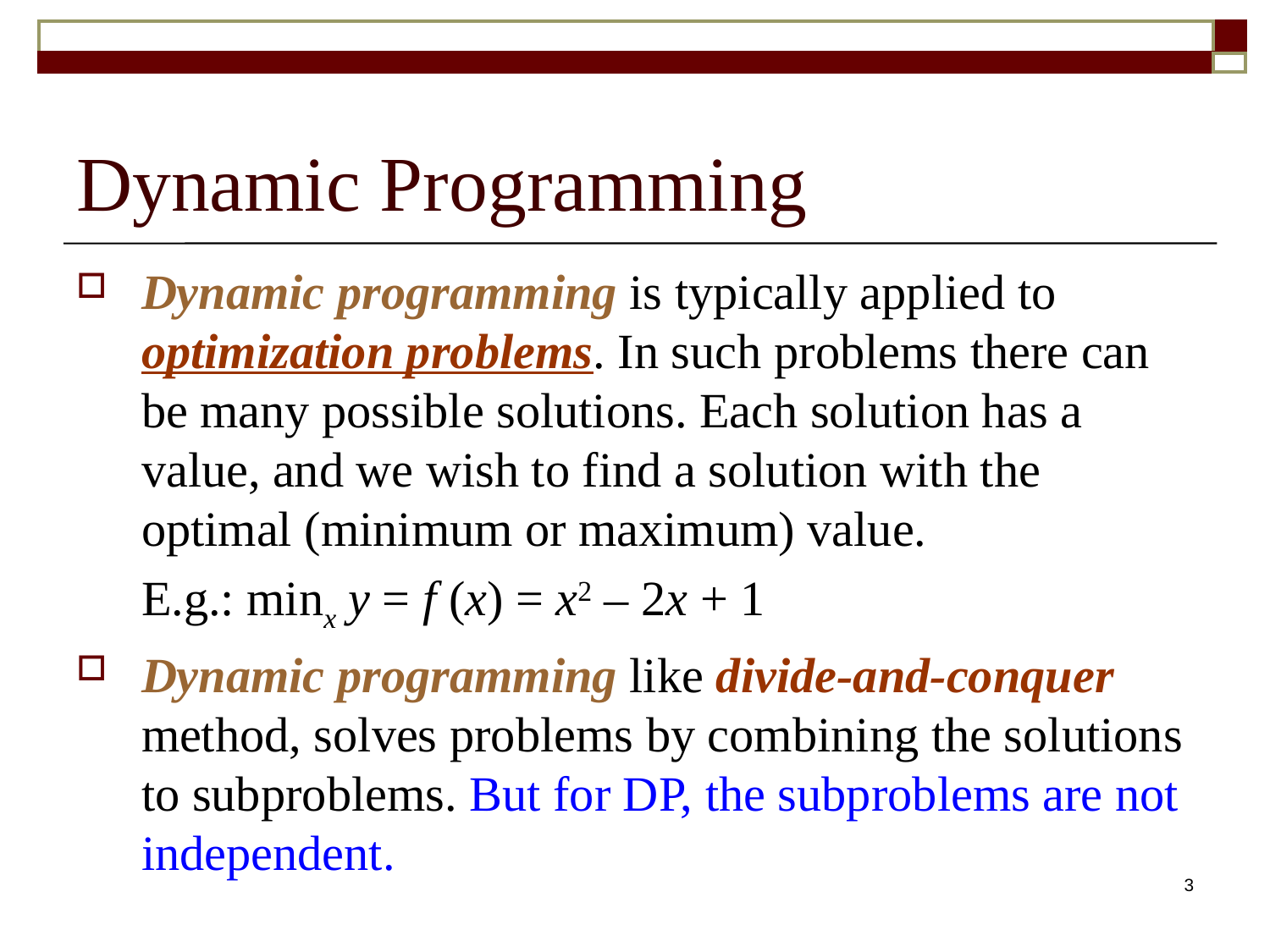

# Dynamic Programming
Dynamic programming is typically applied to optimization problems. In such problems there can be many possible solutions. Each solution has a value, and we wish to find a solution with the optimal (minimum or maximum) value.
	E.g.: minx y = f (x) = x2 – 2x + 1
Dynamic programming like divide-and-conquer method, solves problems by combining the solutions to subproblems. But for DP, the subproblems are not independent.
3